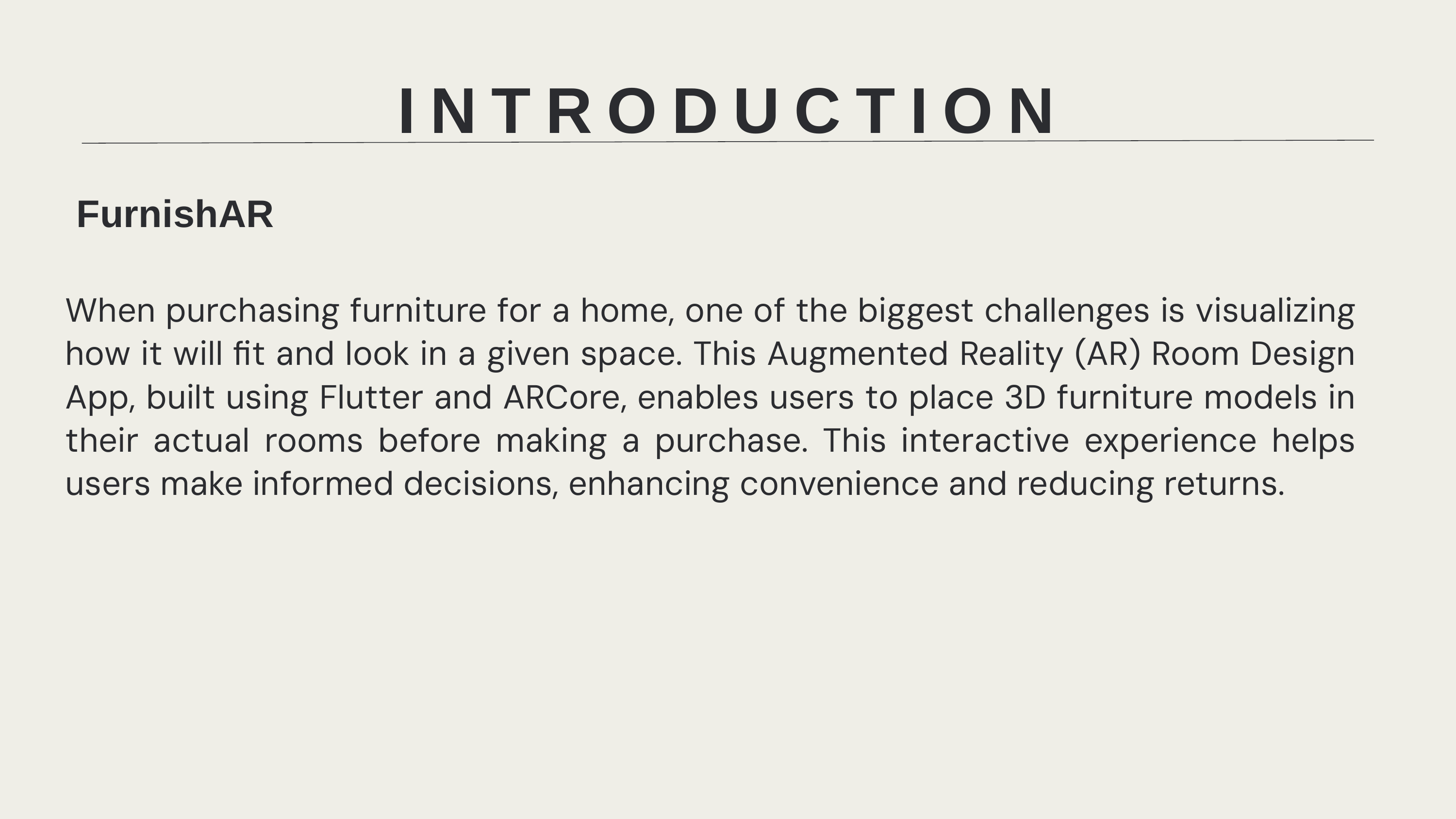

INTRODUCTION

 FurnishAR

When purchasing furniture for a home, one of the biggest challenges is visualizing how it will fit and look in a given space. This Augmented Reality (AR) Room Design App, built using Flutter and ARCore, enables users to place 3D furniture models in their actual rooms before making a purchase. This interactive experience helps users make informed decisions, enhancing convenience and reducing returns.